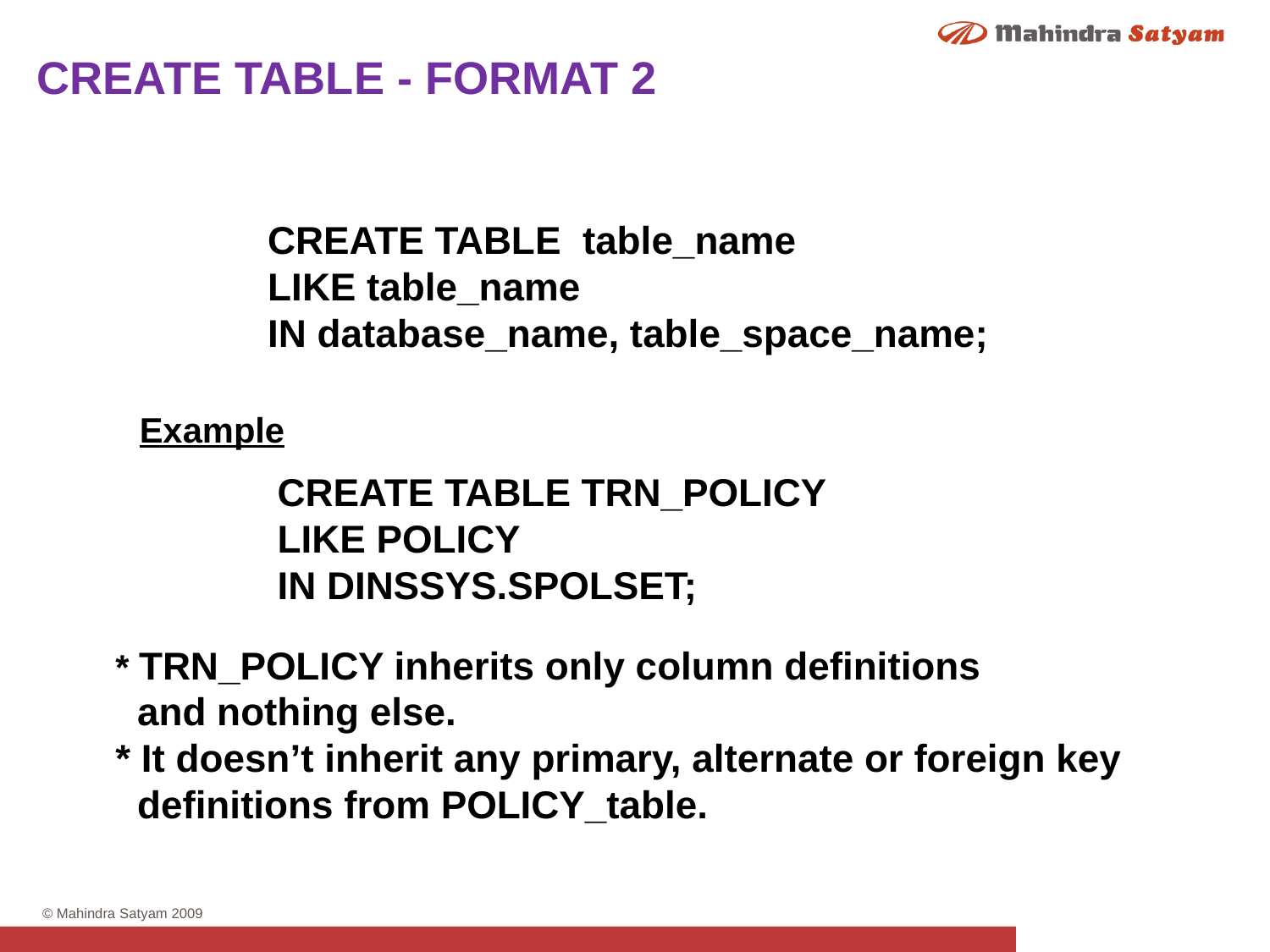

CREATE TABLE - FORMAT 2
CREATE TABLE  table_name
LIKE table_name
IN database_name, table_space_name;
Example
CREATE TABLE TRN_POLICY
LIKE POLICY
IN DINSSYS.SPOLSET;
* TRN_POLICY inherits only column definitions
  and nothing else.
* It doesn’t inherit any primary, alternate or foreign key
  definitions from POLICY_table.